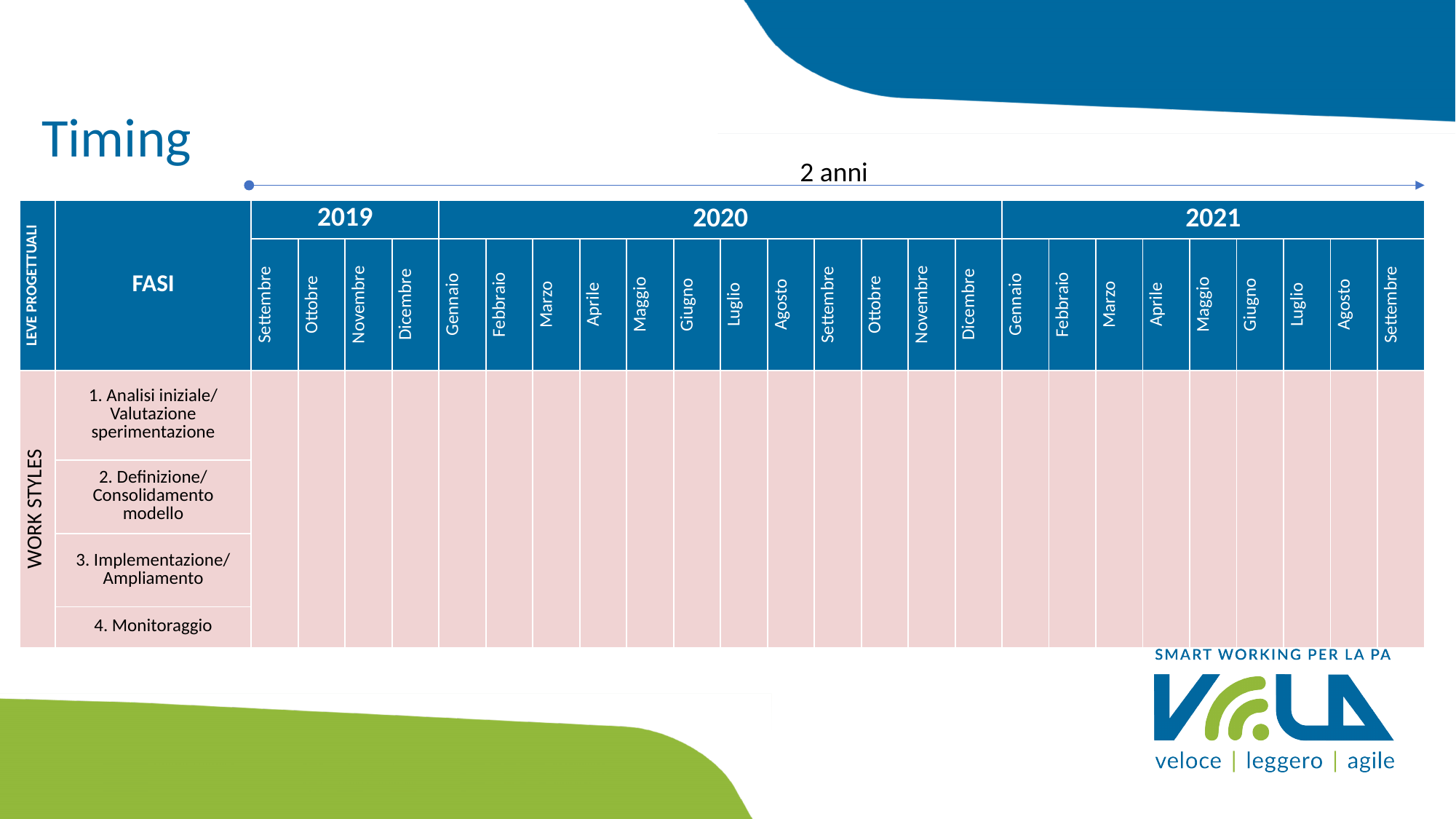

Timing
2 anni

| LEVE PROGETTUALI | FASI | 2019 |  |  |  | 2020 |  |  |  |  |  |  |  |  |  |  |  | 2021 |  |  |  |  |  |  |  |  |
| --- | --- | --- | --- | --- | --- | --- | --- | --- | --- | --- | --- | --- | --- | --- | --- | --- | --- | --- | --- | --- | --- | --- | --- | --- | --- | --- |
|  |  | Settembre | Ottobre | Novembre | Dicembre | Gennaio | Febbraio | Marzo | Aprile | Maggio | Giugno | Luglio | Agosto | Settembre | Ottobre | Novembre | Dicembre | Gennaio | Febbraio | Marzo | Aprile | Maggio | Giugno | Luglio | Agosto | Settembre |
| WORK STYLES | 1. Analisi iniziale/ Valutazione sperimentazione |  |  |  |  |  |  |  |  |  |  |  |  |  |  |  |  |  |  |  |  |  |  |  |  |  |
|  | 2. Definizione/ Consolidamento modello |  |  |  |  |  |  |  |  |  |  |  |  |  |  |  |  |  |  |  |  |  |  |  |  |  |
|  | 3. Implementazione/ Ampliamento |  |  |  |  |  |  |  |  |  |  |  |  |  |  |  |  |  |  |  |  |  |  |  |  |  |
|  | 4. Monitoraggio |  |  |  |  |  |  |  |  |  |  |  |  |  |  |  |  |  |  |  |  |  |  |  |  |  |